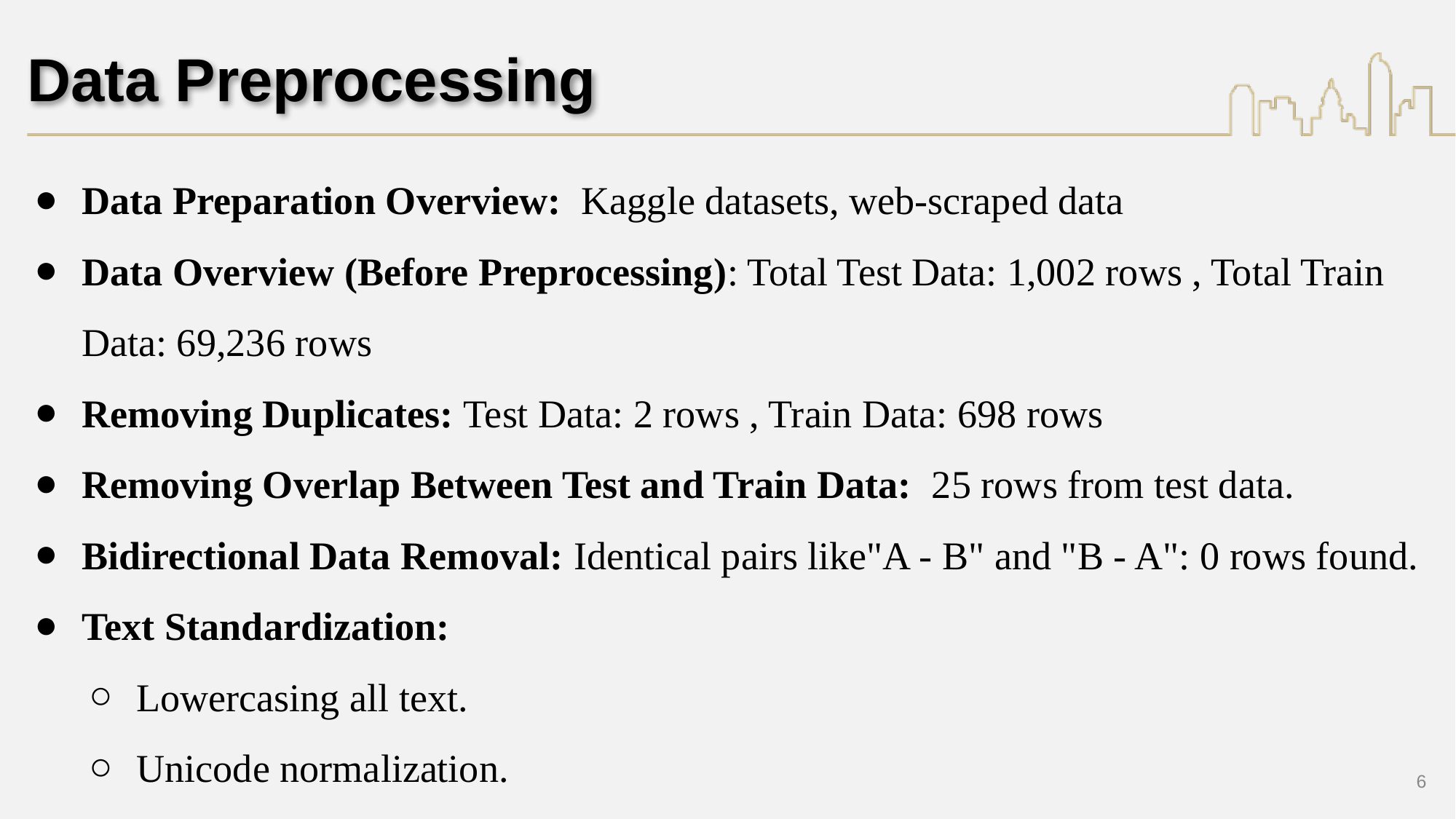

# Data Preprocessing
Data Preparation Overview:  Kaggle datasets, web-scraped data
Data Overview (Before Preprocessing): Total Test Data: 1,002 rows , Total Train Data: 69,236 rows
Removing Duplicates: Test Data: 2 rows , Train Data: 698 rows
Removing Overlap Between Test and Train Data:  25 rows from test data.
Bidirectional Data Removal: Identical pairs like"A - B" and "B - A": 0 rows found.
Text Standardization:
Lowercasing all text.
Unicode normalization.

6